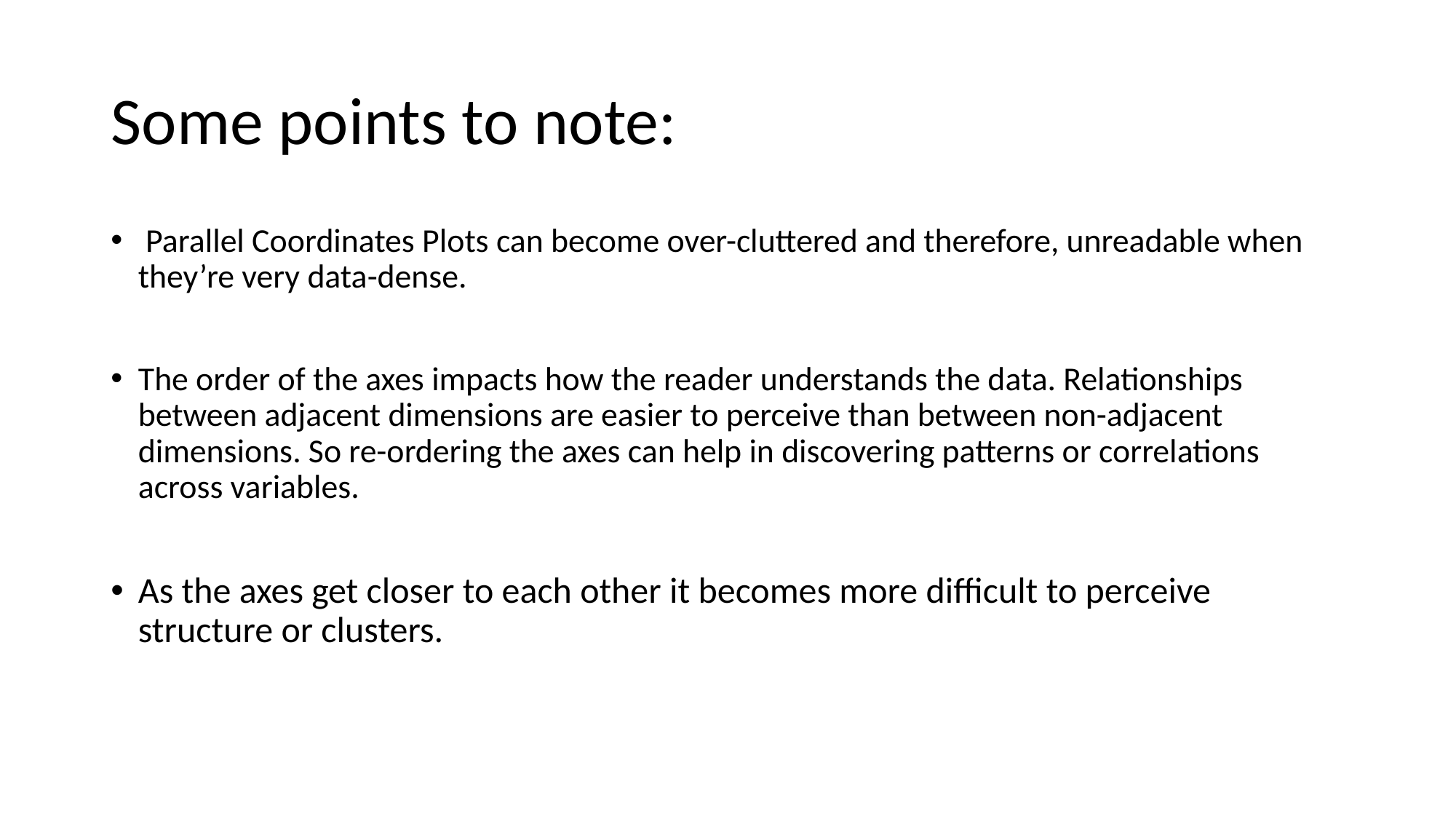

# Some points to note:
 Parallel Coordinates Plots can become over-cluttered and therefore, unreadable when they’re very data-dense.

The order of the axes impacts how the reader understands the data. Relationships between adjacent dimensions are easier to perceive than between non-adjacent dimensions. So re-ordering the axes can help in discovering patterns or correlations across variables.

As the axes get closer to each other it becomes more difficult to perceive structure or clusters.